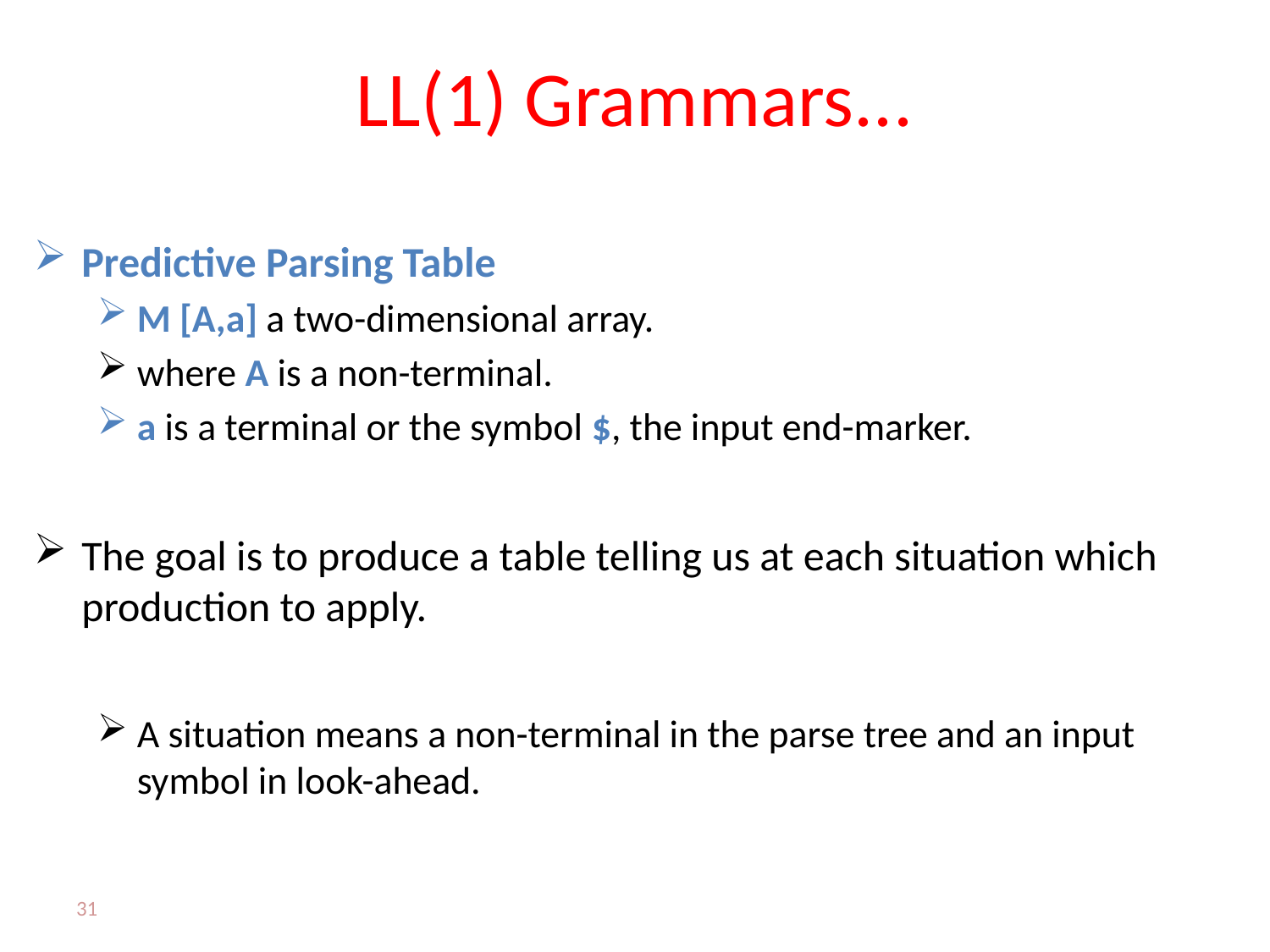

# LL(1) Grammars...

Predictive Parsing Table
M [A,a] a two-dimensional array.
where A is a non-terminal.
a is a terminal or the symbol $, the input end-marker.

The goal is to produce a table telling us at each situation which production to apply.

A situation means a non-terminal in the parse tree and an input symbol in look-ahead.
31